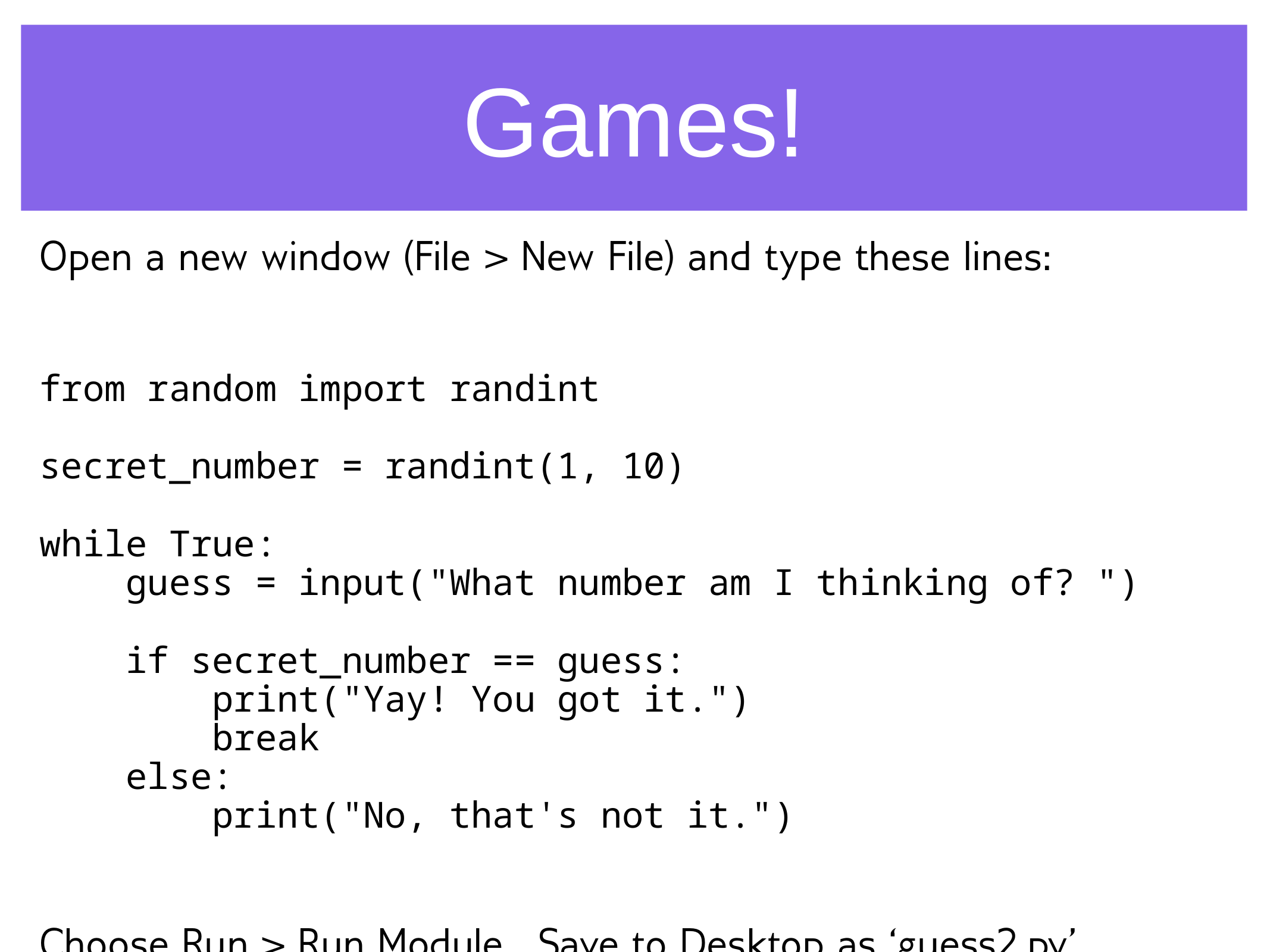

Games!
Open a new window (File > New File) and type these lines:

from random import randint

secret_number = randint(1, 10)

while True:
    guess = input("What number am I thinking of? ")

    if secret_number == guess:
        print("Yay! You got it.")
        break
    else:
        print("No, that's not it.")

Choose Run > Run Module.  Save to Desktop as ‘guess2.py’.